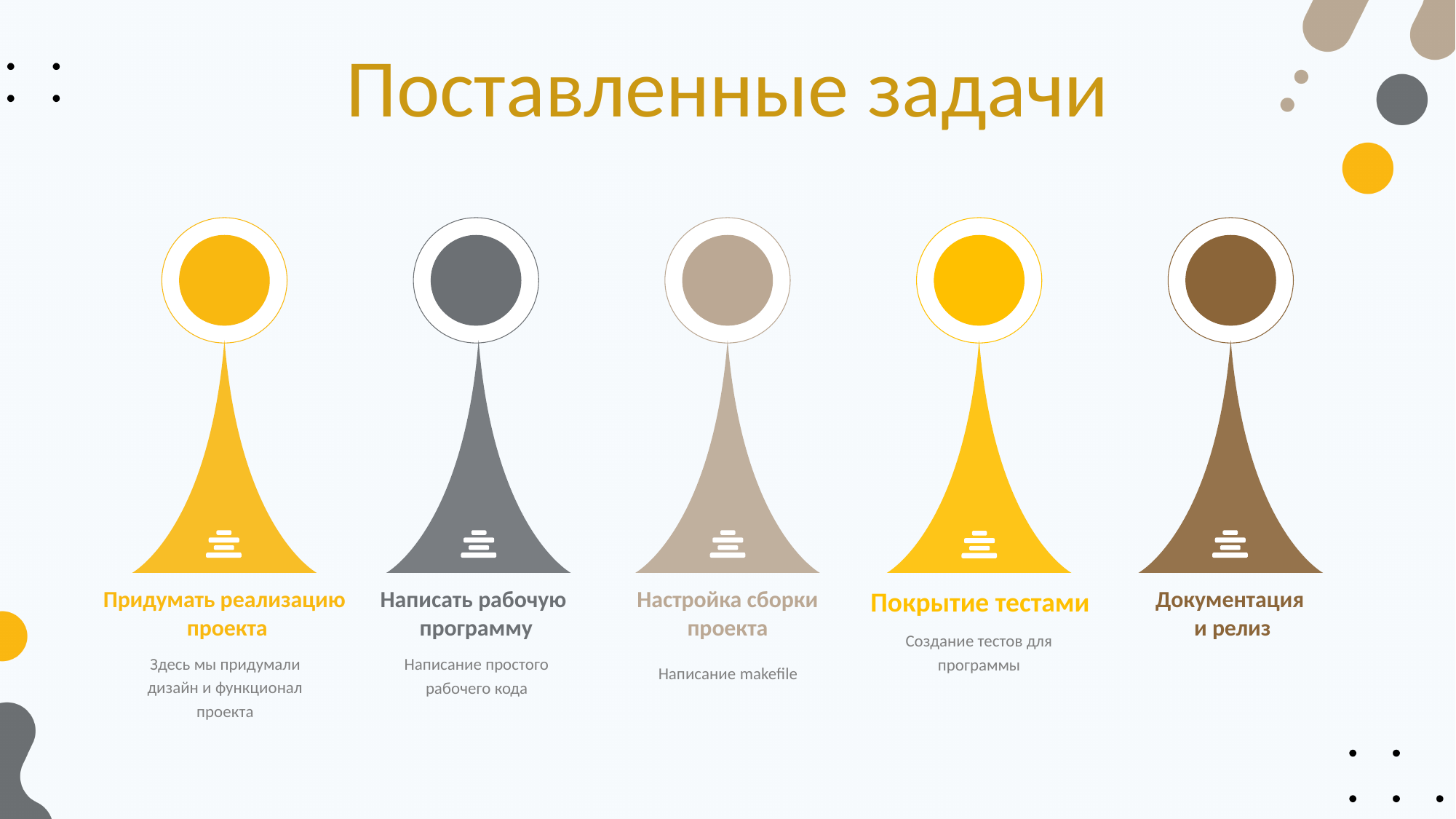

# Поставленные задачи

Покрытие тестами
Создание тестов для программы
Придумать реализацию
 проекта
Здесь мы придумали дизайн и функционал проекта
Написать рабочую
программу
Написание простого рабочего кода
Настройка сборки
проекта
Написание makefile
Документация
и релиз